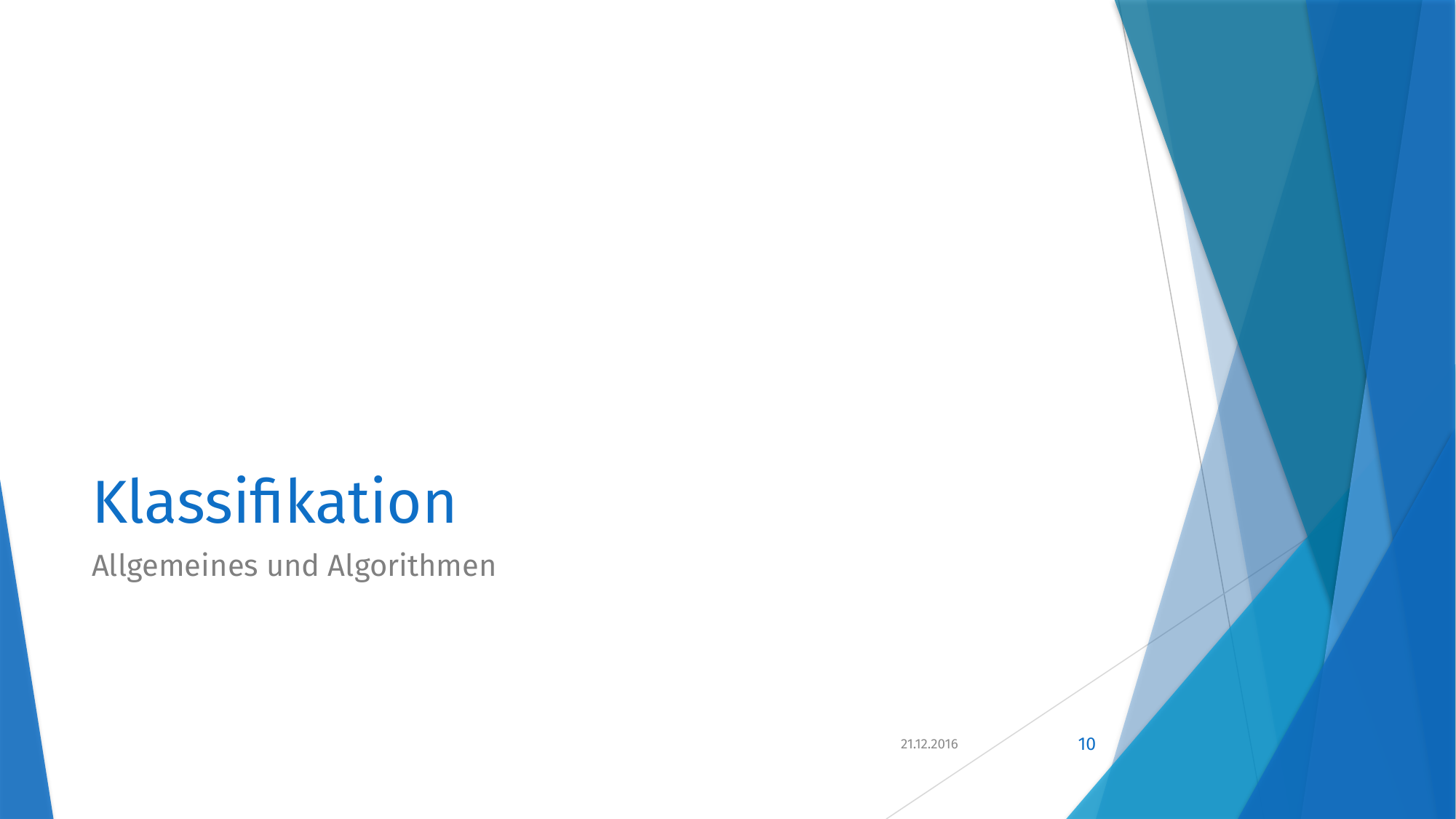

# Klassifikation
Allgemeines und Algorithmen
21.12.2016
10